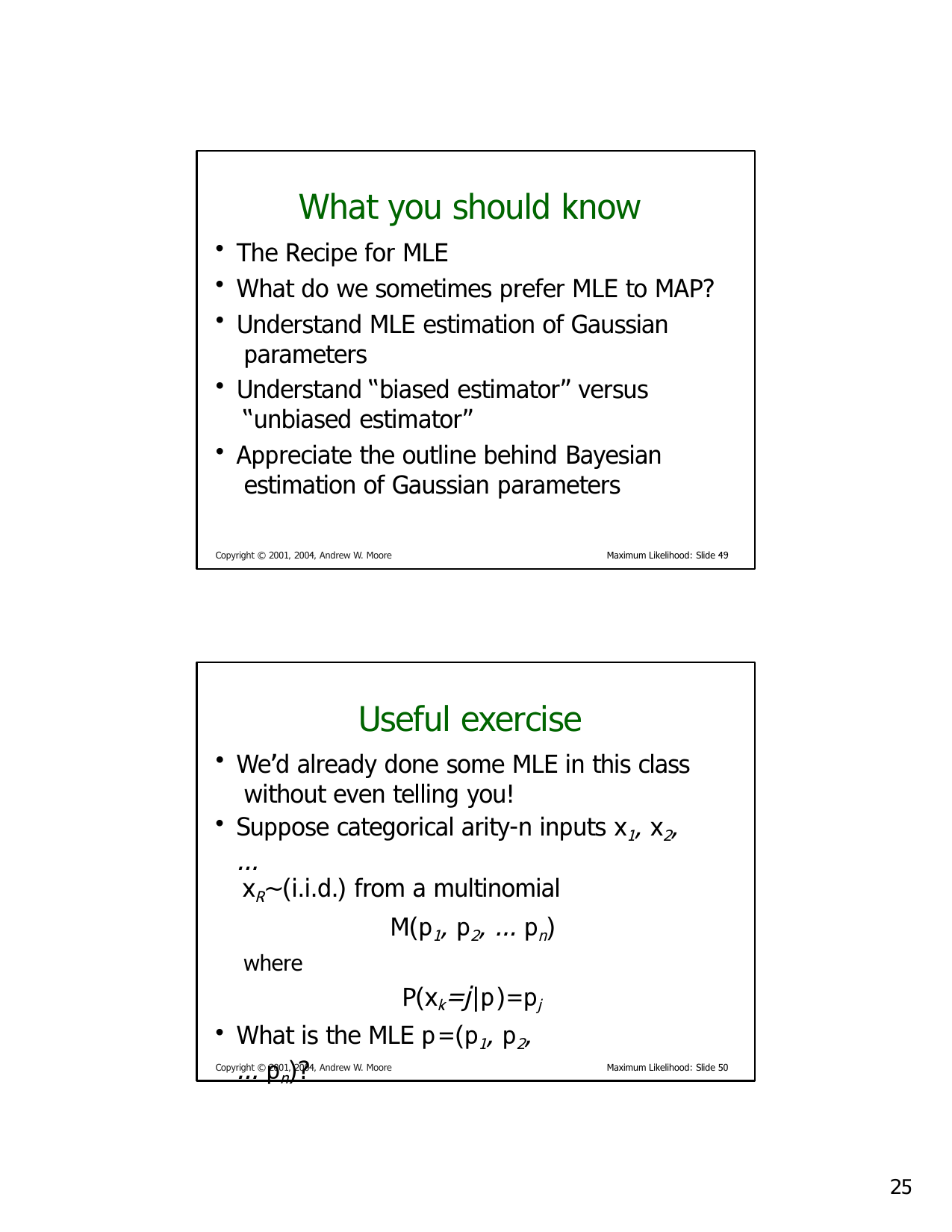

# What you should know
The Recipe for MLE
What do we sometimes prefer MLE to MAP?
Understand MLE estimation of Gaussian  parameters
Understand “biased estimator” versus  “unbiased estimator”
Appreciate the outline behind Bayesian  estimation of Gaussian parameters
Copyright © 2001, 2004, Andrew W. Moore
Maximum Likelihood: Slide 49

Useful exercise
We’d already done some MLE in this class  without even telling you!
Suppose categorical arity-n inputs x1, x2, …
xR~(i.i.d.) from a multinomial
M(p1, p2, … pn)
where
P(xk=j|p)=pj
What is the MLE p=(p1, p2, … pn)?
Copyright © 2001, 2004, Andrew W. Moore
Maximum Likelihood: Slide 50
25